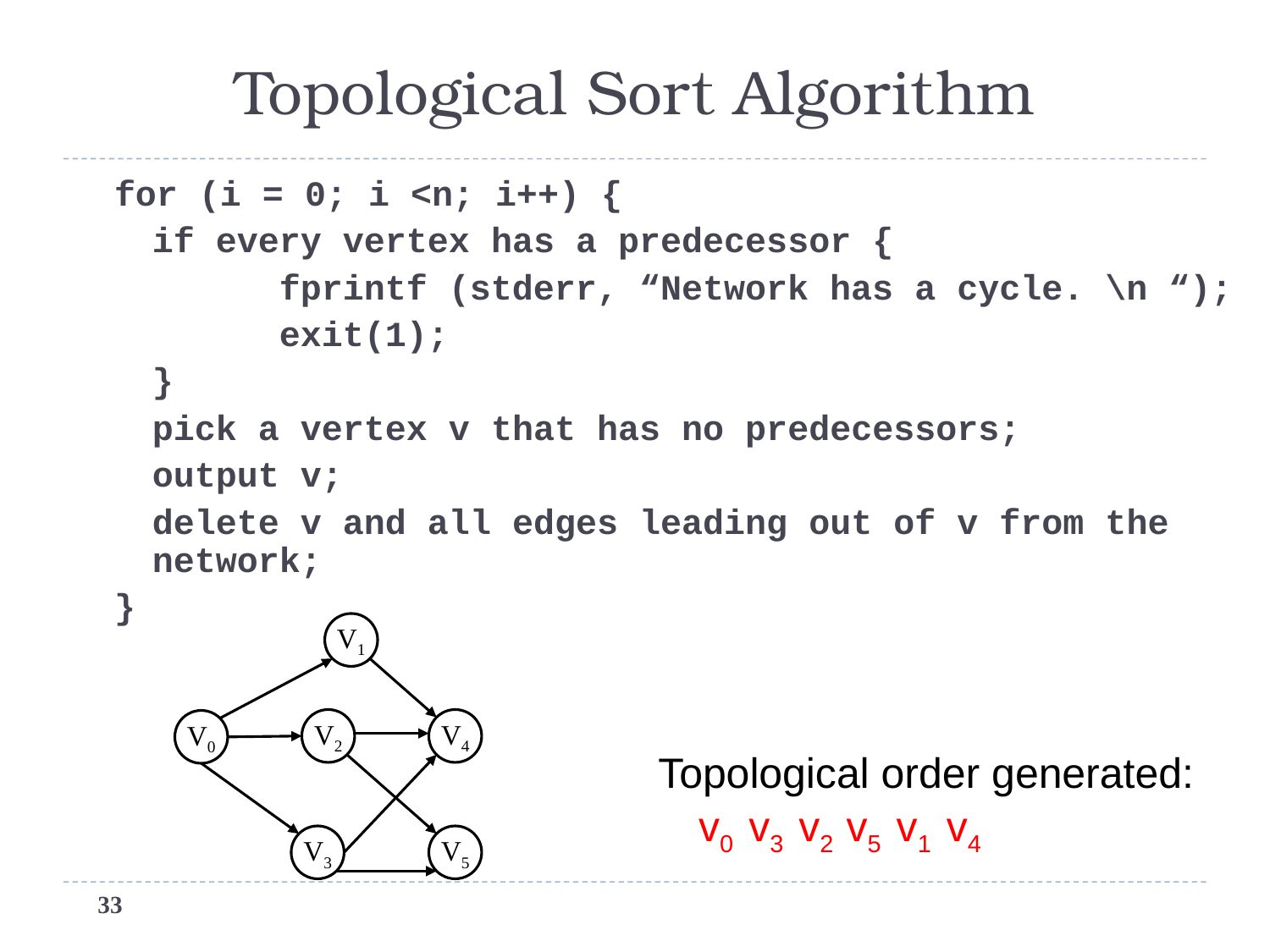

# Topological Sort Algorithm
for (i = 0; i <n; i++) {
	if every vertex has a predecessor {
		fprintf (stderr, “Network has a cycle. \n “);
		exit(1);
	}
	pick a vertex v that has no predecessors;
	output v;
	delete v and all edges leading out of v from the network;
}
V1
V2
V4
V0
Topological order generated:
v0
v3
v2
v5
v1
v4
V3
V5
33